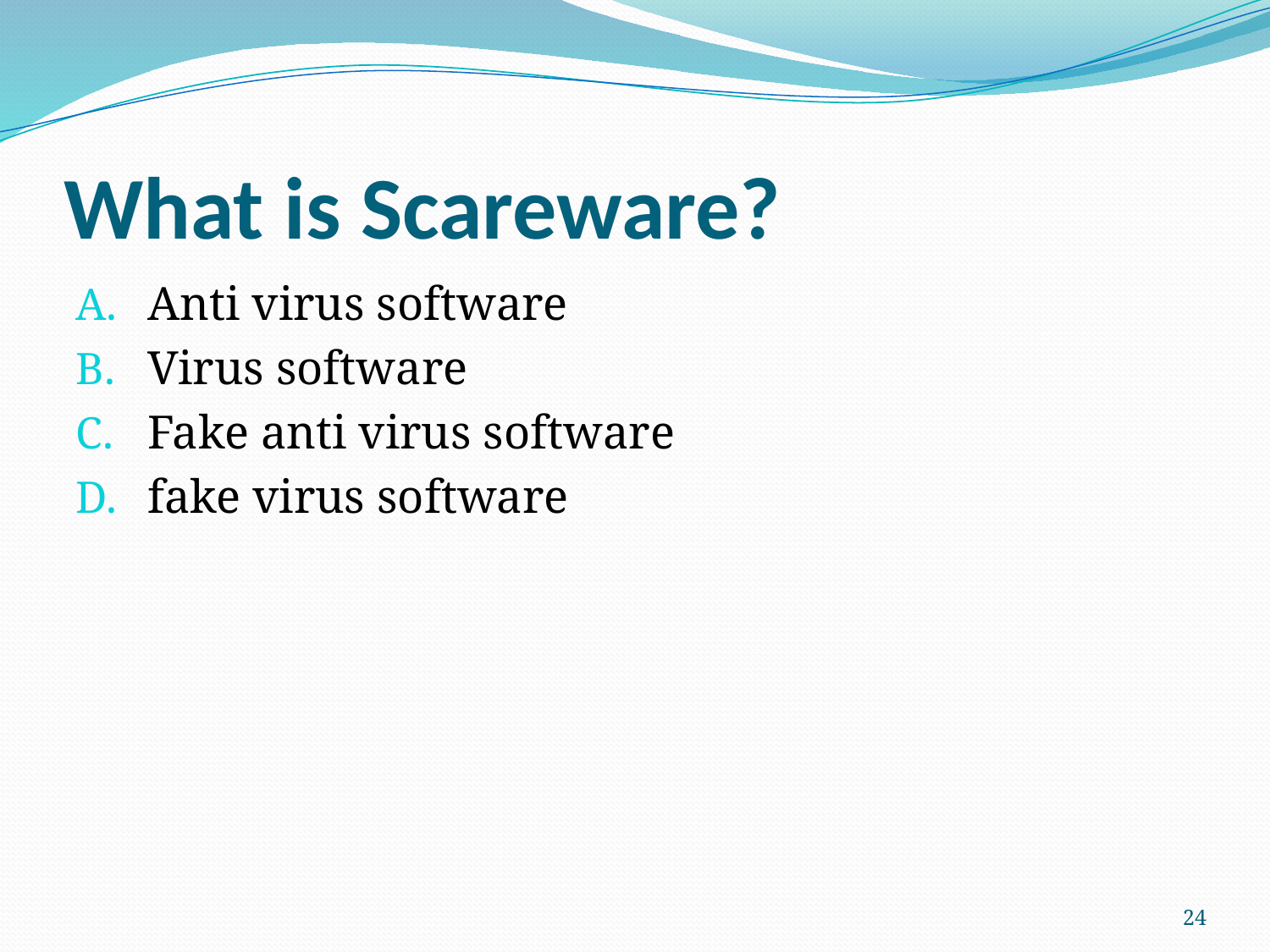

# What is Scareware?
Anti virus software
Virus software
Fake anti virus software
fake virus software
24